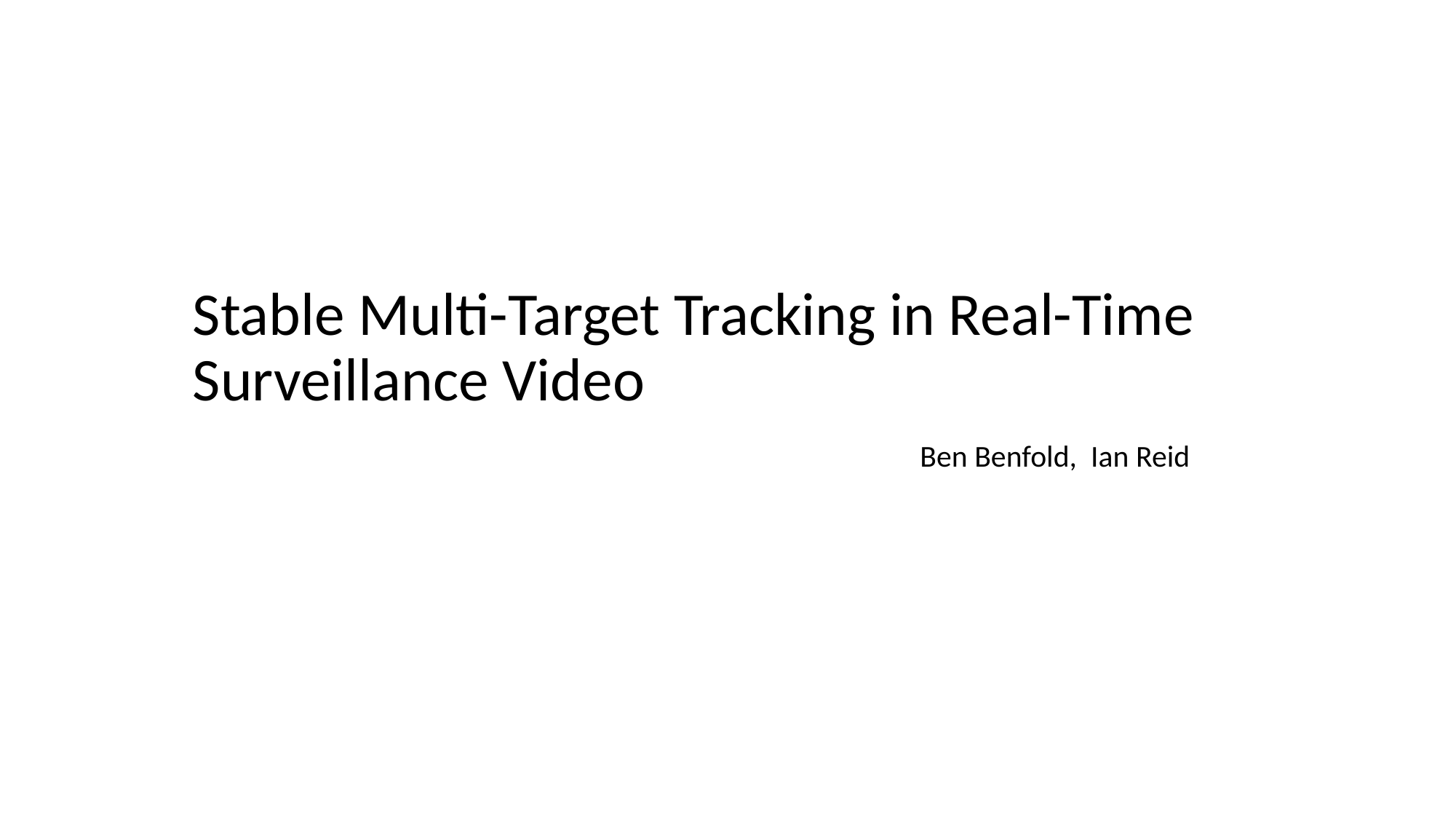

# Stable Multi-Target Tracking in Real-Time Surveillance Video
						Ben Benfold,  Ian Reid